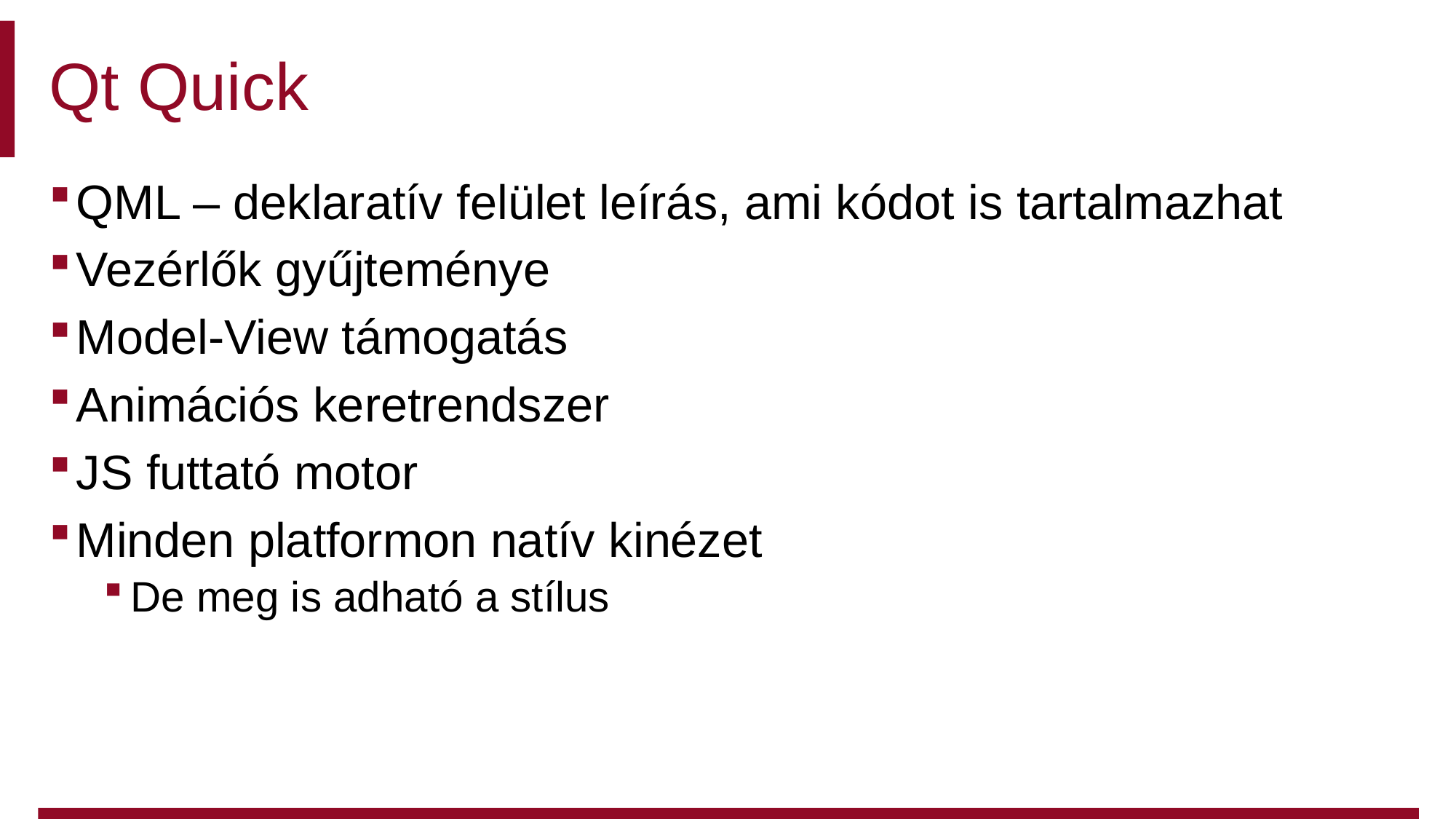

# Qt Quick
QML – deklaratív felület leírás, ami kódot is tartalmazhat
Vezérlők gyűjteménye
Model-View támogatás
Animációs keretrendszer
JS futtató motor
Minden platformon natív kinézet
De meg is adható a stílus